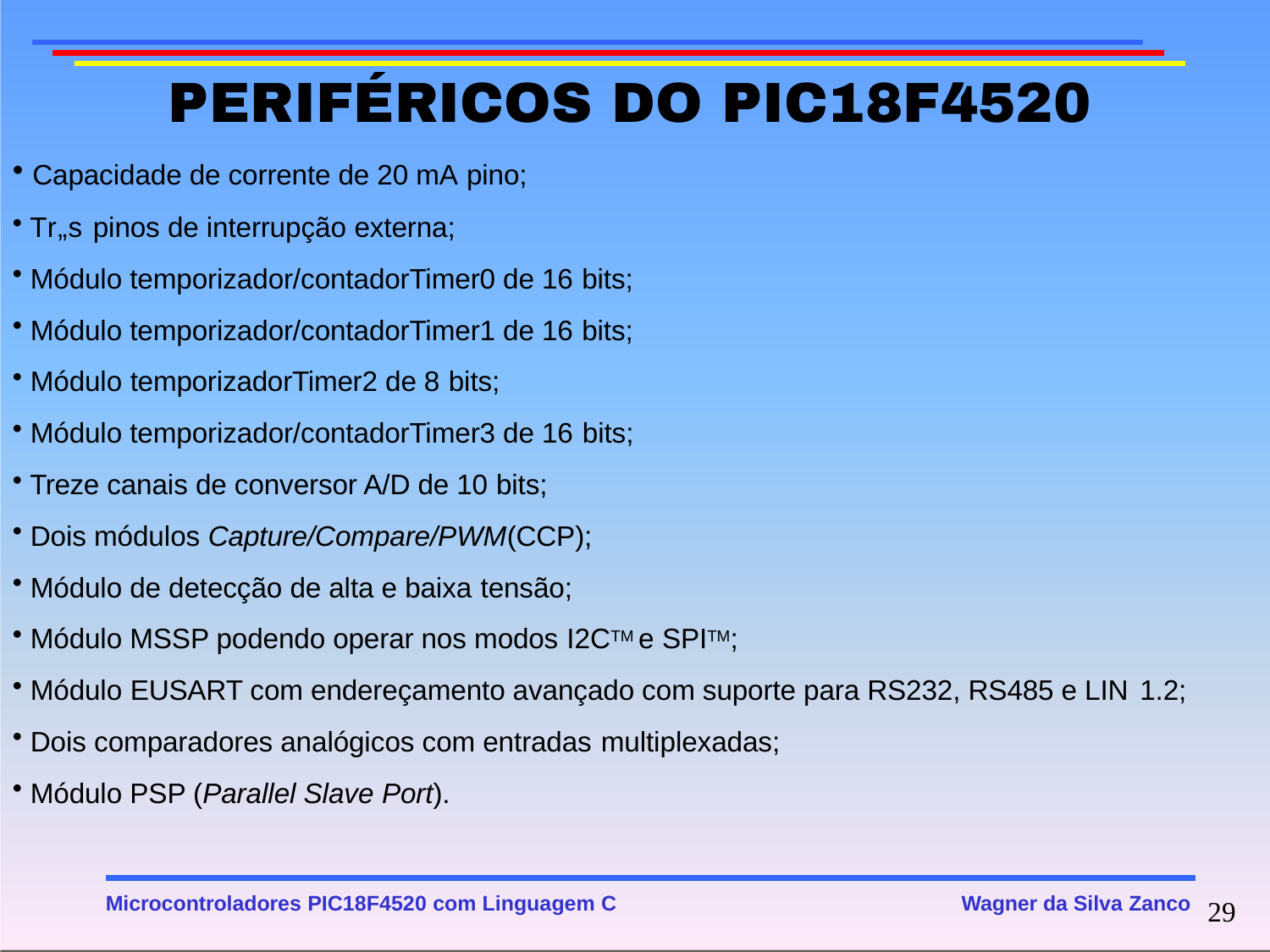

# PERIFÉRICOS DO PIC18F4520
Capacidade de corrente de 20 mA pino;
Tr„s pinos de interrupção externa;
Módulo temporizador/contadorTimer0 de 16 bits;
Módulo temporizador/contadorTimer1 de 16 bits;
Módulo temporizadorTimer2 de 8 bits;
Módulo temporizador/contadorTimer3 de 16 bits;
Treze canais de conversor A/D de 10 bits;
Dois módulos Capture/Compare/PWM(CCP);
Módulo de detecção de alta e baixa tensão;
Módulo MSSP podendo operar nos modos I2CTM e SPITM;
Módulo EUSART com endereçamento avançado com suporte para RS232, RS485 e LIN 1.2;
Dois comparadores analógicos com entradas multiplexadas;
Módulo PSP (Parallel Slave Port).
Microcontroladores PIC18F4520 com Linguagem C
Wagner da Silva Zanco
29